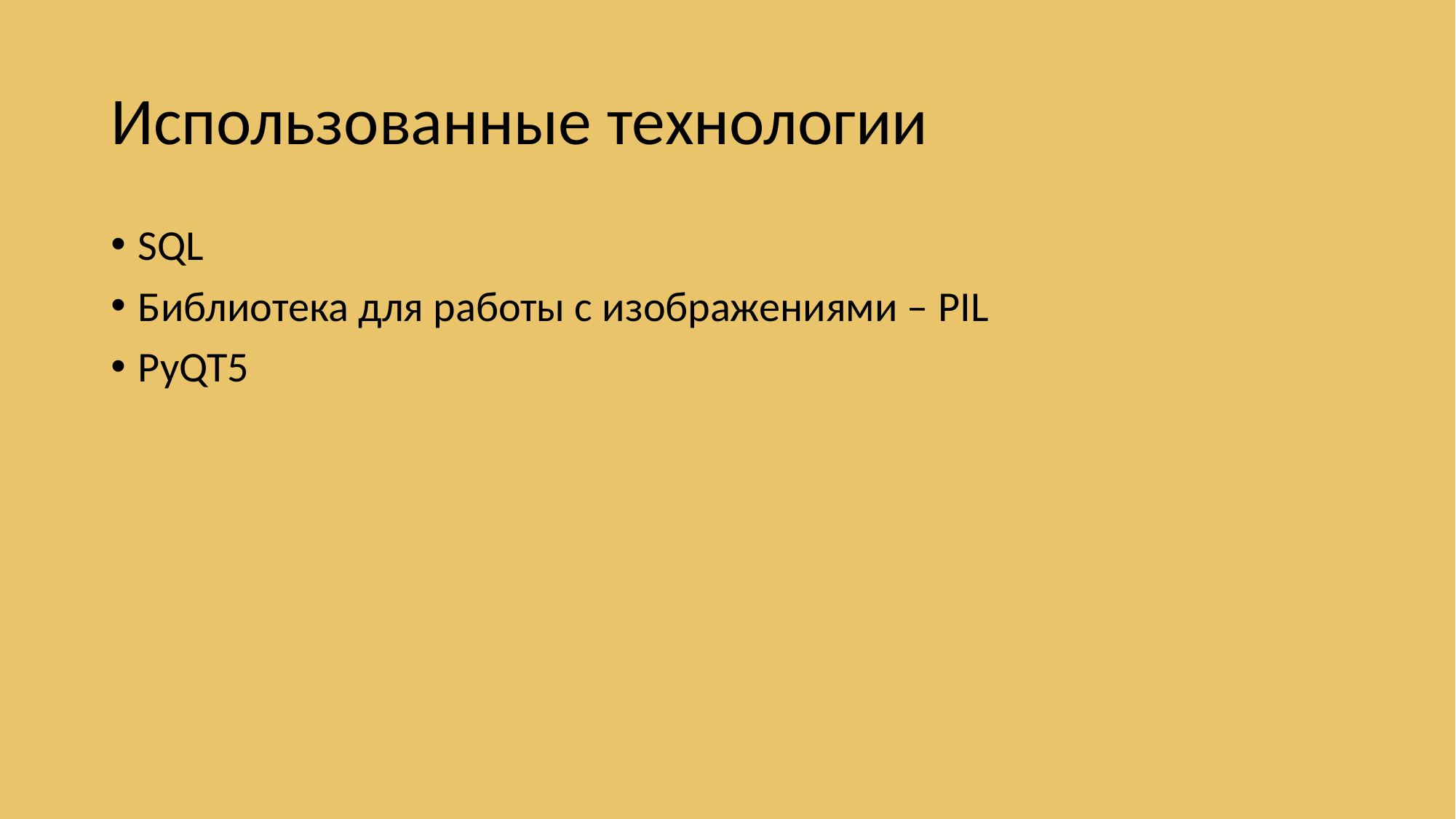

# Использованные технологии
SQL
Библиотека для работы с изображениями – PIL
PyQT5